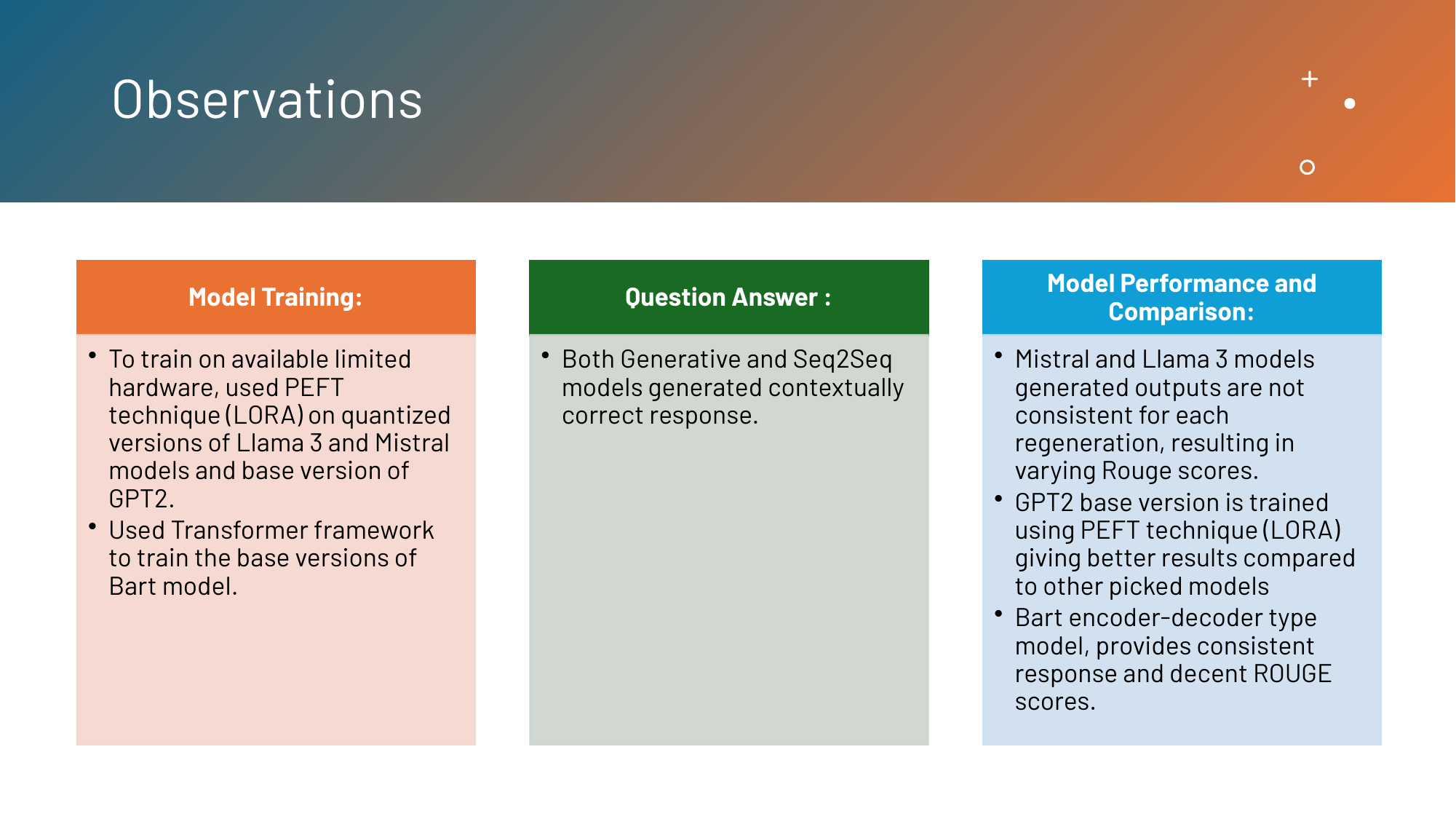

# Observations

Model Training:
To train on available limited hardware, used PEFT technique (LORA) on quantized versions of Llama 3 and Mistral models and base version of GPT2.
Used Transformer framework to train the base versions of Bart model.
Question Answer :
Both Generative and Seq2Seq models generated contextually correct response.
Model Performance and Comparison:
Mistral and Llama 3 models generated outputs are not consistent for each regeneration, resulting in varying Rouge scores.
GPT2 base version is trained using PEFT technique (LORA) giving better results compared to other picked models
Bart encoder-decoder type model, provides consistent response and decent ROUGE scores.